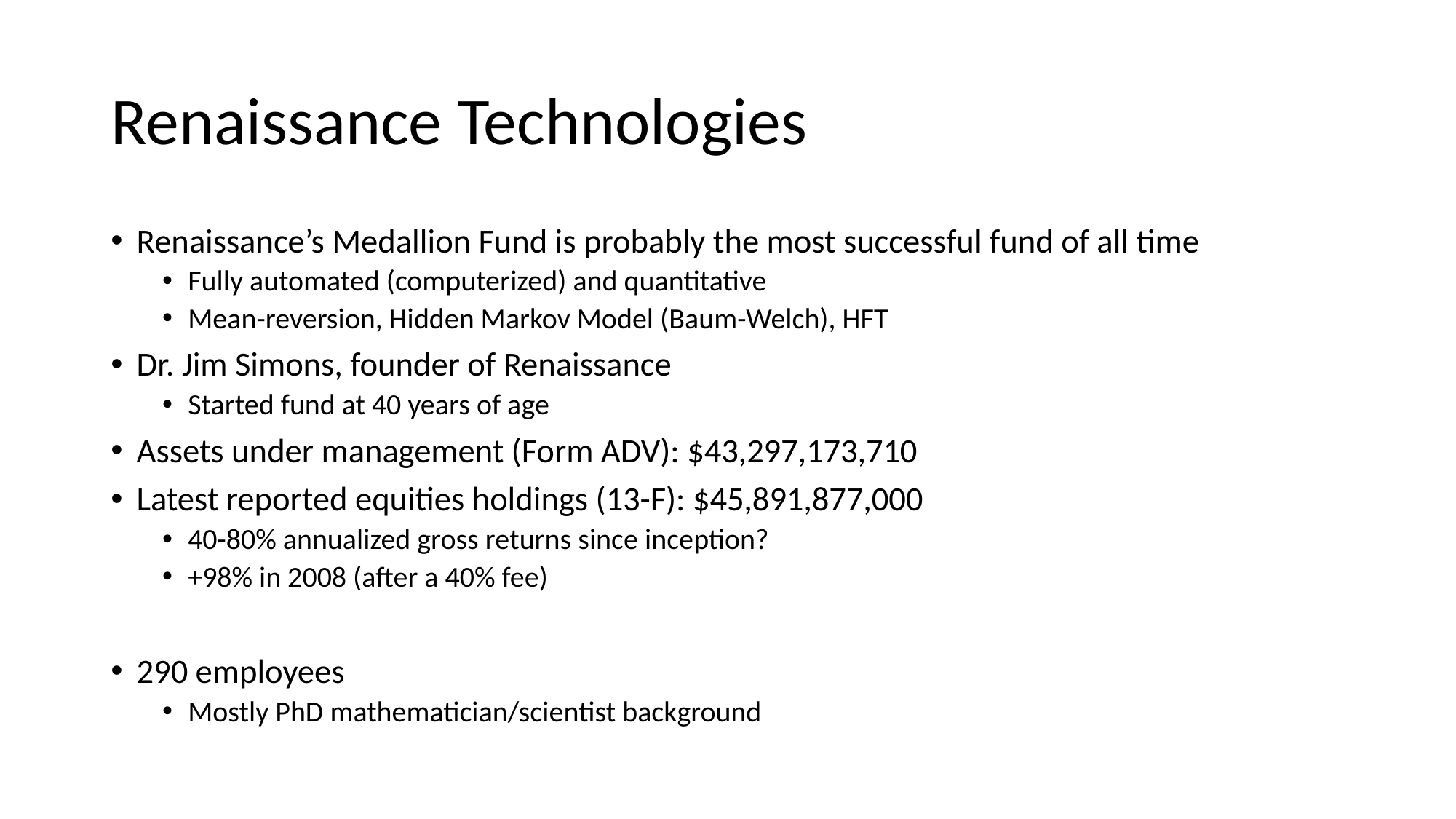

# Renaissance Technologies
Renaissance’s Medallion Fund is probably the most successful fund of all time
Fully automated (computerized) and quantitative
Mean-reversion, Hidden Markov Model (Baum-Welch), HFT
Dr. Jim Simons, founder of Renaissance
Started fund at 40 years of age
Assets under management (Form ADV): $43,297,173,710
Latest reported equities holdings (13-F): $45,891,877,000
40-80% annualized gross returns since inception?
+98% in 2008 (after a 40% fee)

290 employees
Mostly PhD mathematician/scientist background